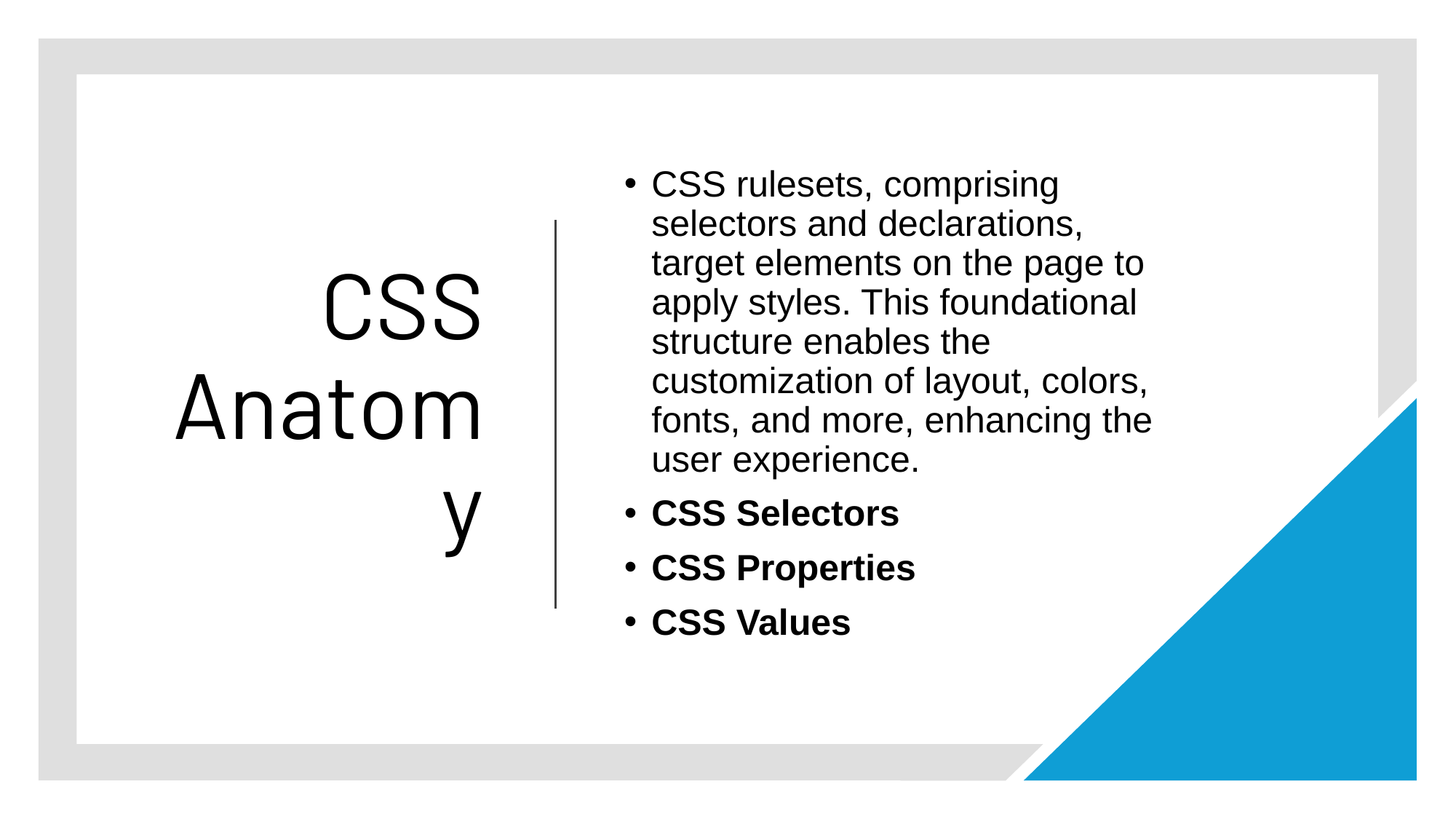

# CSS Anatomy
CSS rulesets, comprising selectors and declarations, target elements on the page to apply styles. This foundational structure enables the customization of layout, colors, fonts, and more, enhancing the user experience.
CSS Selectors
CSS Properties
CSS Values